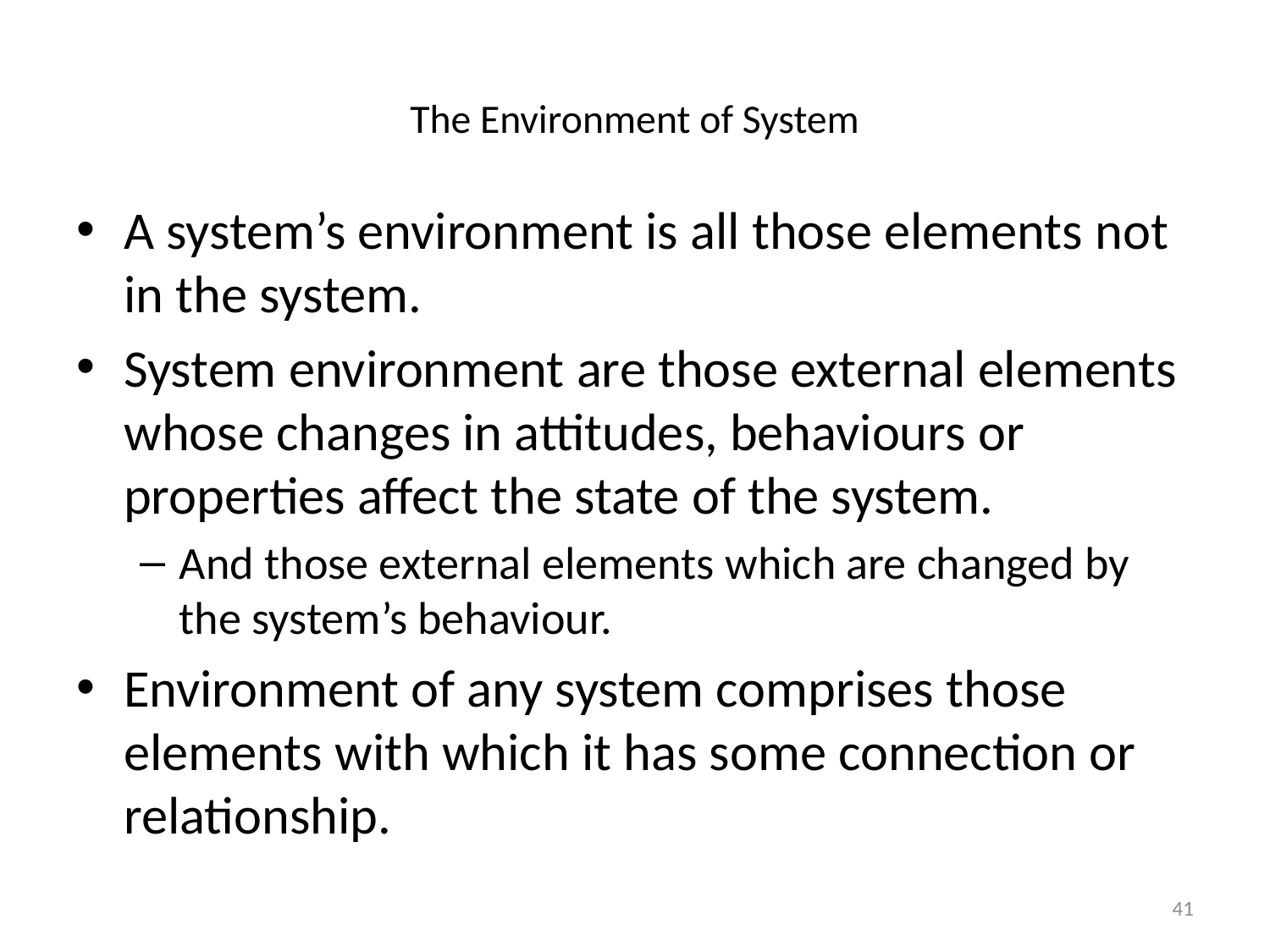

# The Environment of System
A system’s environment is all those elements not in the system.
System environment are those external elements whose changes in attitudes, behaviours or properties affect the state of the system.
And those external elements which are changed by the system’s behaviour.
Environment of any system comprises those elements with which it has some connection or relationship.

41